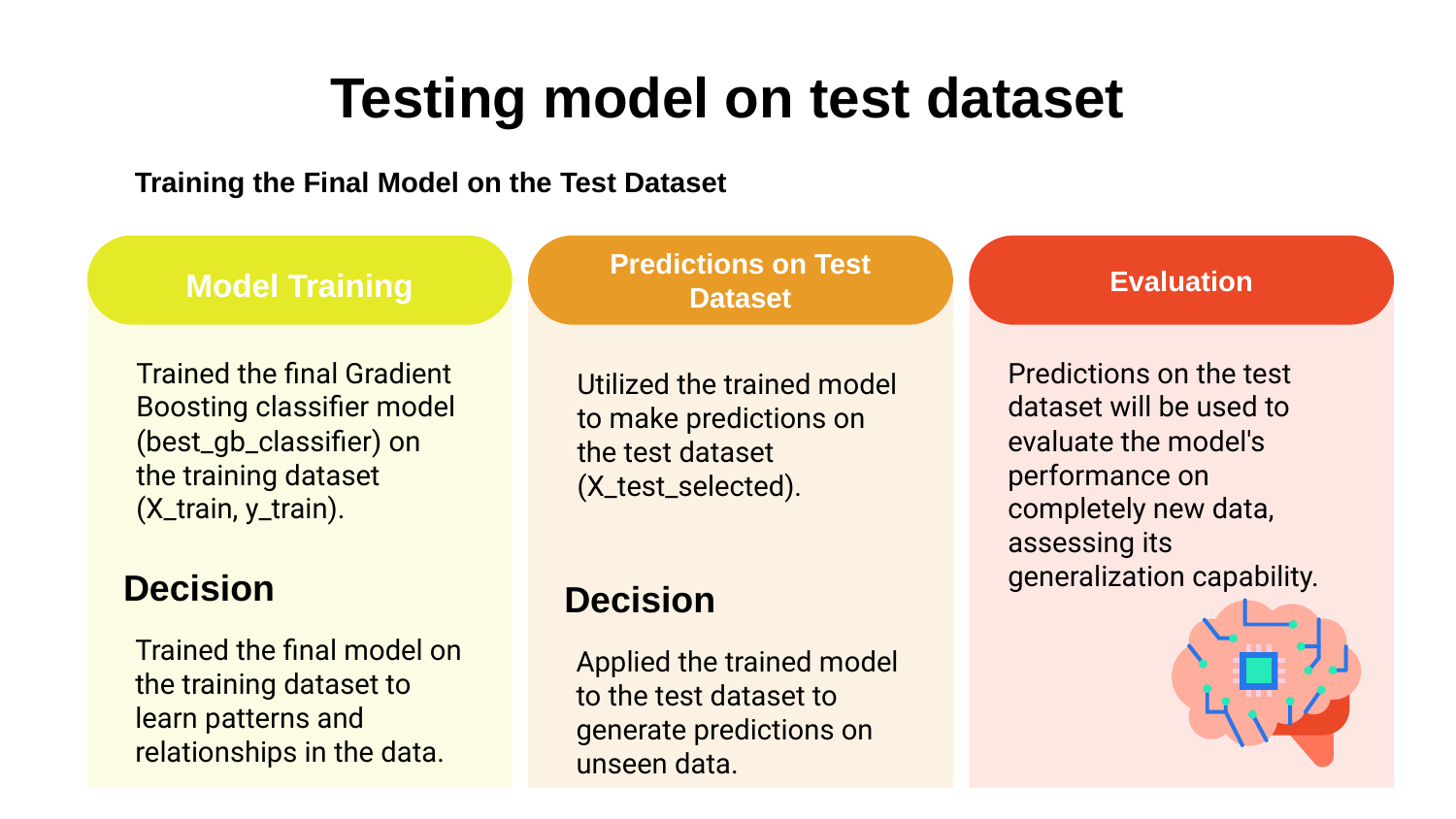

# Testing model on test dataset
Training the Final Model on the Test Dataset

Evaluation
Predictions on the test dataset will be used to evaluate the model's performance on completely new data, assessing its generalization capability.
Model Training
Trained the final Gradient Boosting classifier model (best_gb_classifier) on the training dataset (X_train, y_train).
Decision
Trained the final model on the training dataset to learn patterns and relationships in the data.
Predictions on Test Dataset

Utilized the trained model to make predictions on the test dataset (X_test_selected).
Decision

Applied the trained model to the test dataset to generate predictions on unseen data.